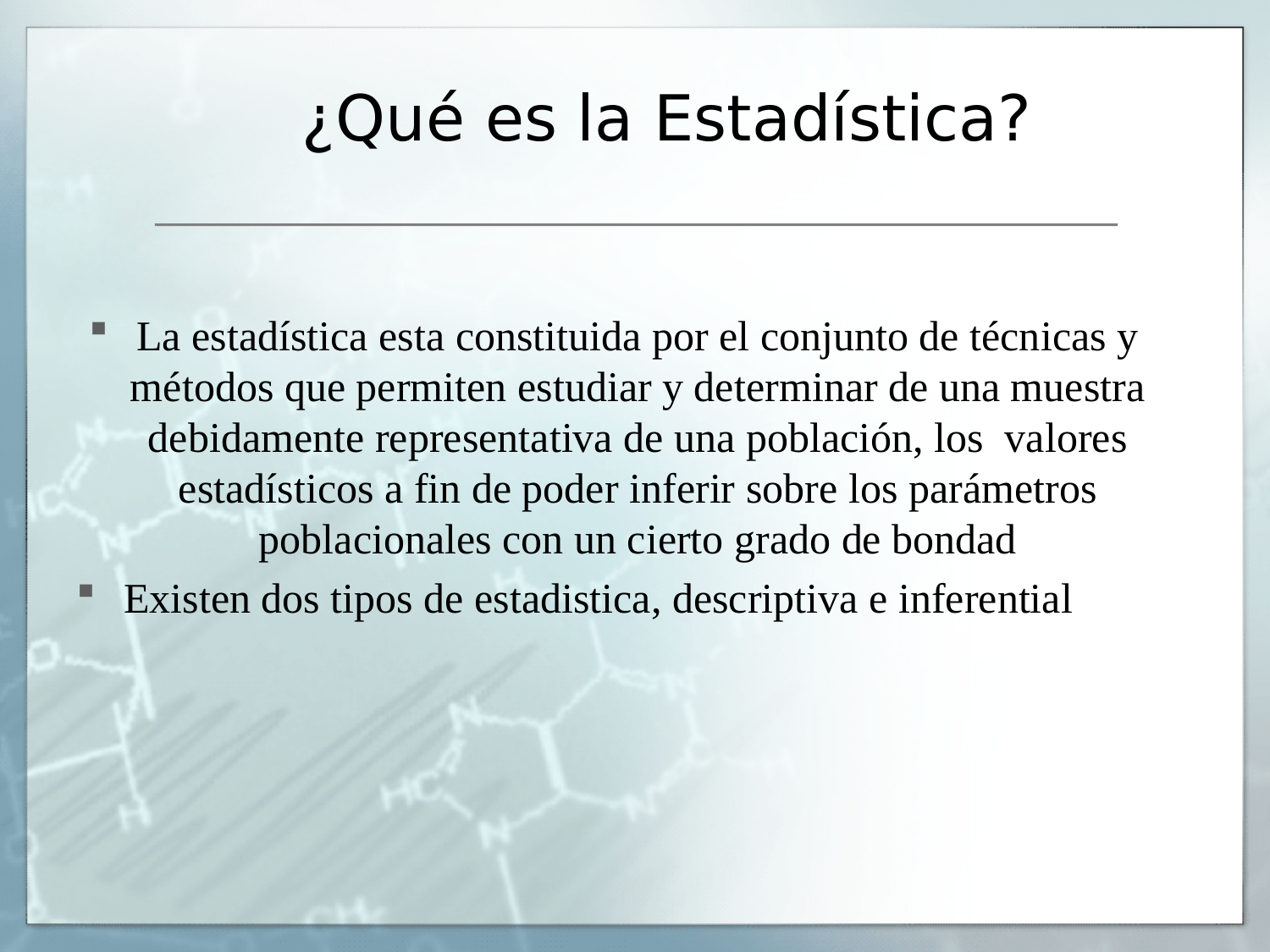

¿Qué es la Estadística?
La estadística esta constituida por el conjunto de técnicas y métodos que permiten estudiar y determinar de una muestra debidamente representativa de una población, los  valores estadísticos a fin de poder inferir sobre los parámetros poblacionales con un cierto grado de bondad
Existen dos tipos de estadistica, descriptiva e inferential